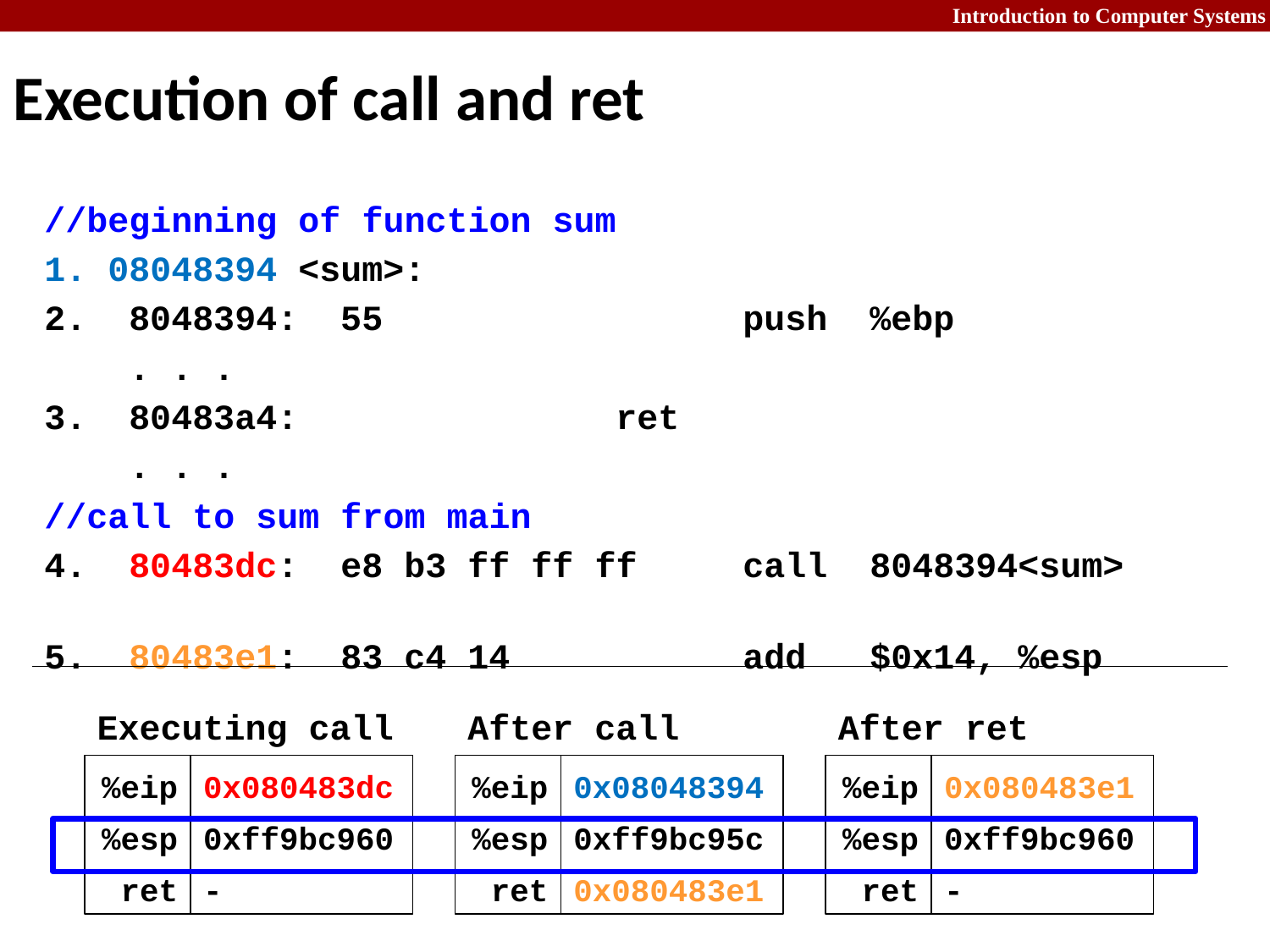

# Execution of call and ret
//beginning of function sum
08048394 <sum>:
 8048394:  55			push	%ebp
    . . .
 80483a4:			ret
    . . .
//call to sum from main
 80483dc:  e8 b3 ff ff ff 	call	8048394<sum>
 80483e1:  83 c4 14		add	$0x14, %esp
Executing call
After call
After ret

| %eip | 0x080483dc |
| --- | --- |
| %esp | 0xff9bc960 |
| ret | - |
| %eip | 0x08048394 |
| --- | --- |
| %esp | 0xff9bc95c |
| ret | 0x080483e1 |
| %eip | 0x080483e1 |
| --- | --- |
| %esp | 0xff9bc960 |
| ret | - |

39